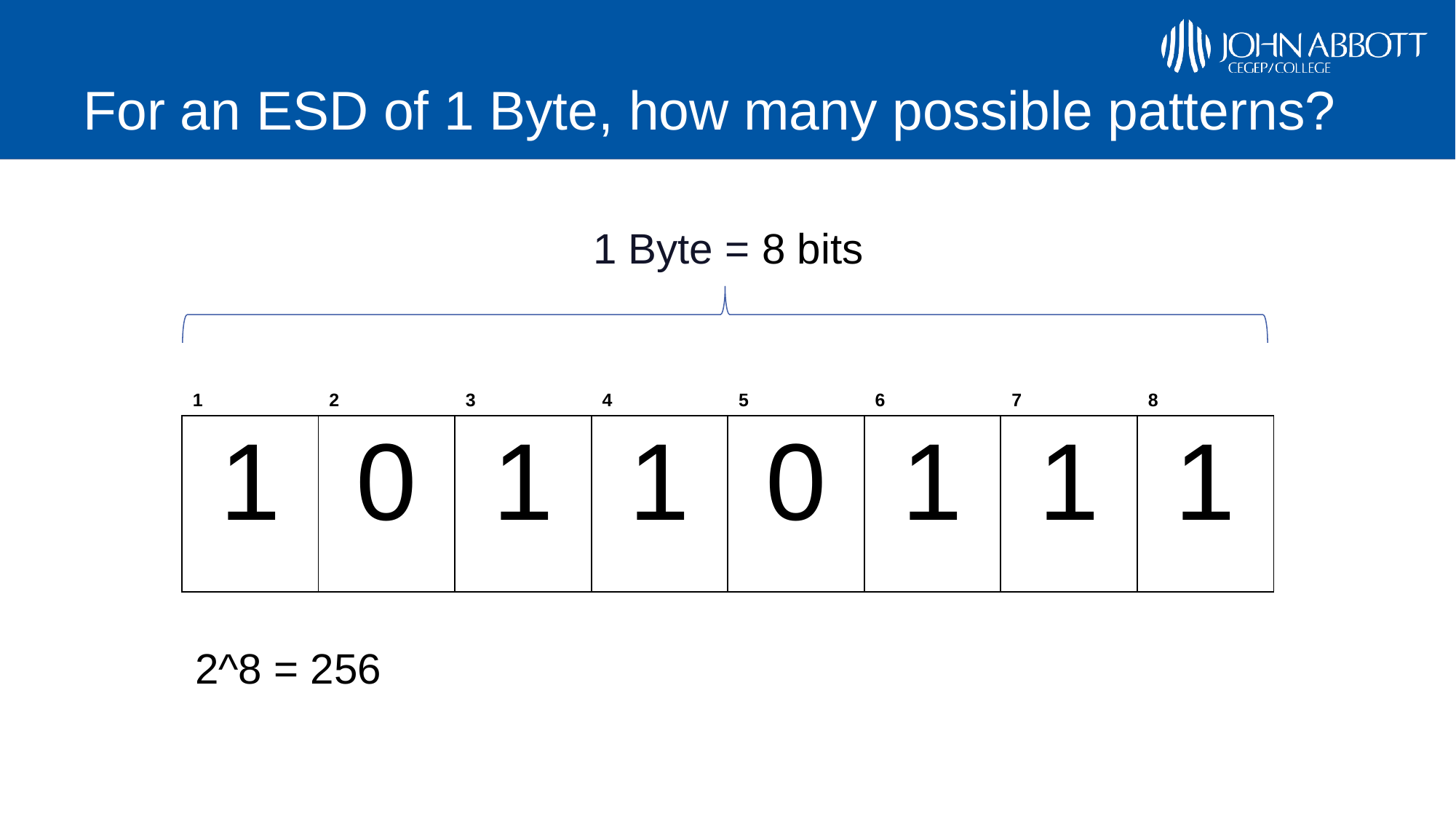

# For an ESD of 1 Byte, how many possible patterns?
1 Byte = 8 bits
| 1 | 2 | 3 | 4 | 5 | 6 | 7 | 8 |
| --- | --- | --- | --- | --- | --- | --- | --- |
| 1 | 0 | 1 | 1 | 0 | 1 | 1 | 1 |
2^8 = 256